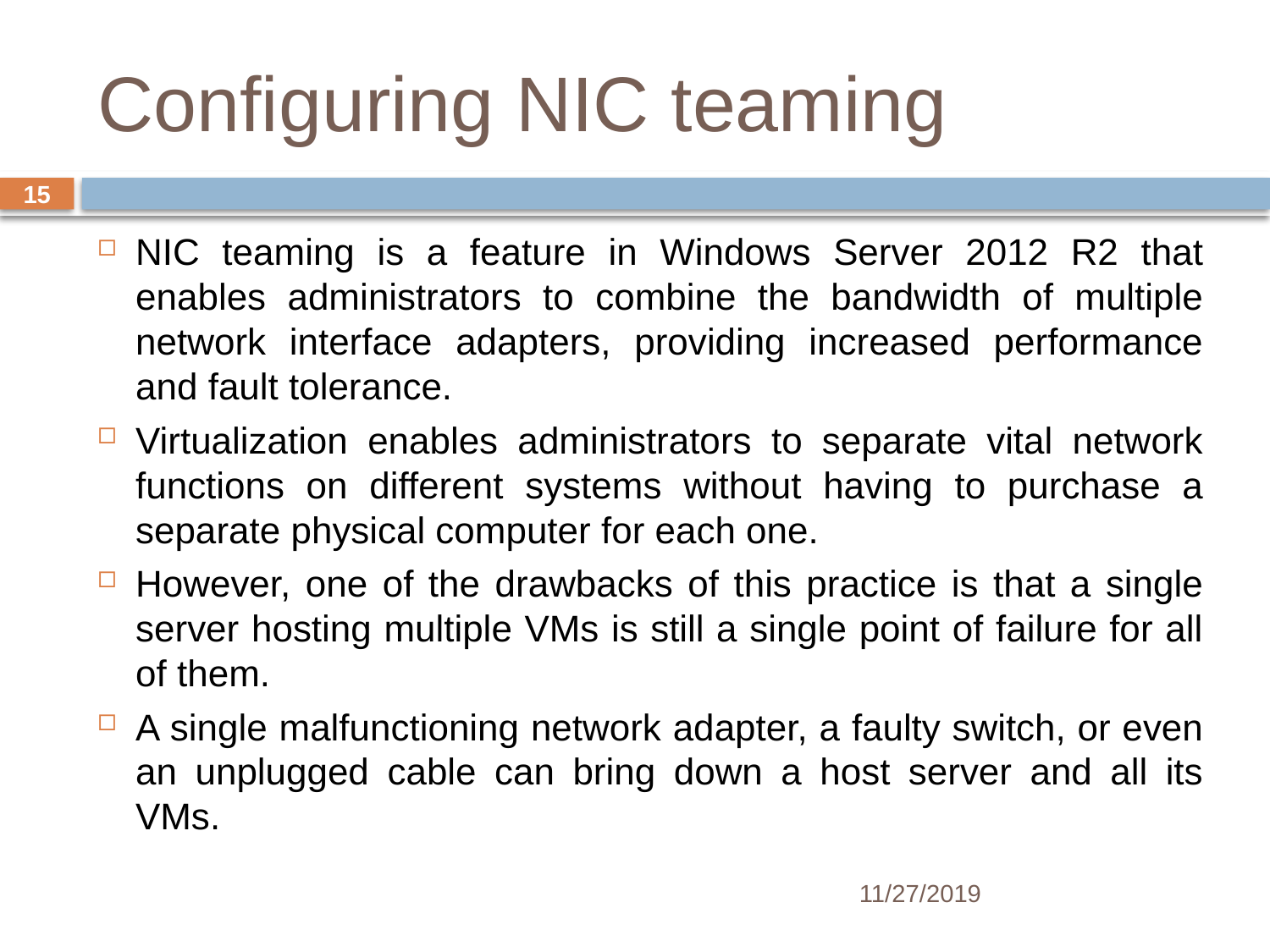

# Configuring NIC teaming
15
NIC teaming is a feature in Windows Server 2012 R2 that enables administrators to combine the bandwidth of multiple network interface adapters, providing increased performance and fault tolerance.
Virtualization enables administrators to separate vital network functions on different systems without having to purchase a separate physical computer for each one.
However, one of the drawbacks of this practice is that a single server hosting multiple VMs is still a single point of failure for all of them.
A single malfunctioning network adapter, a faulty switch, or even an unplugged cable can bring down a host server and all its VMs.
11/27/2019